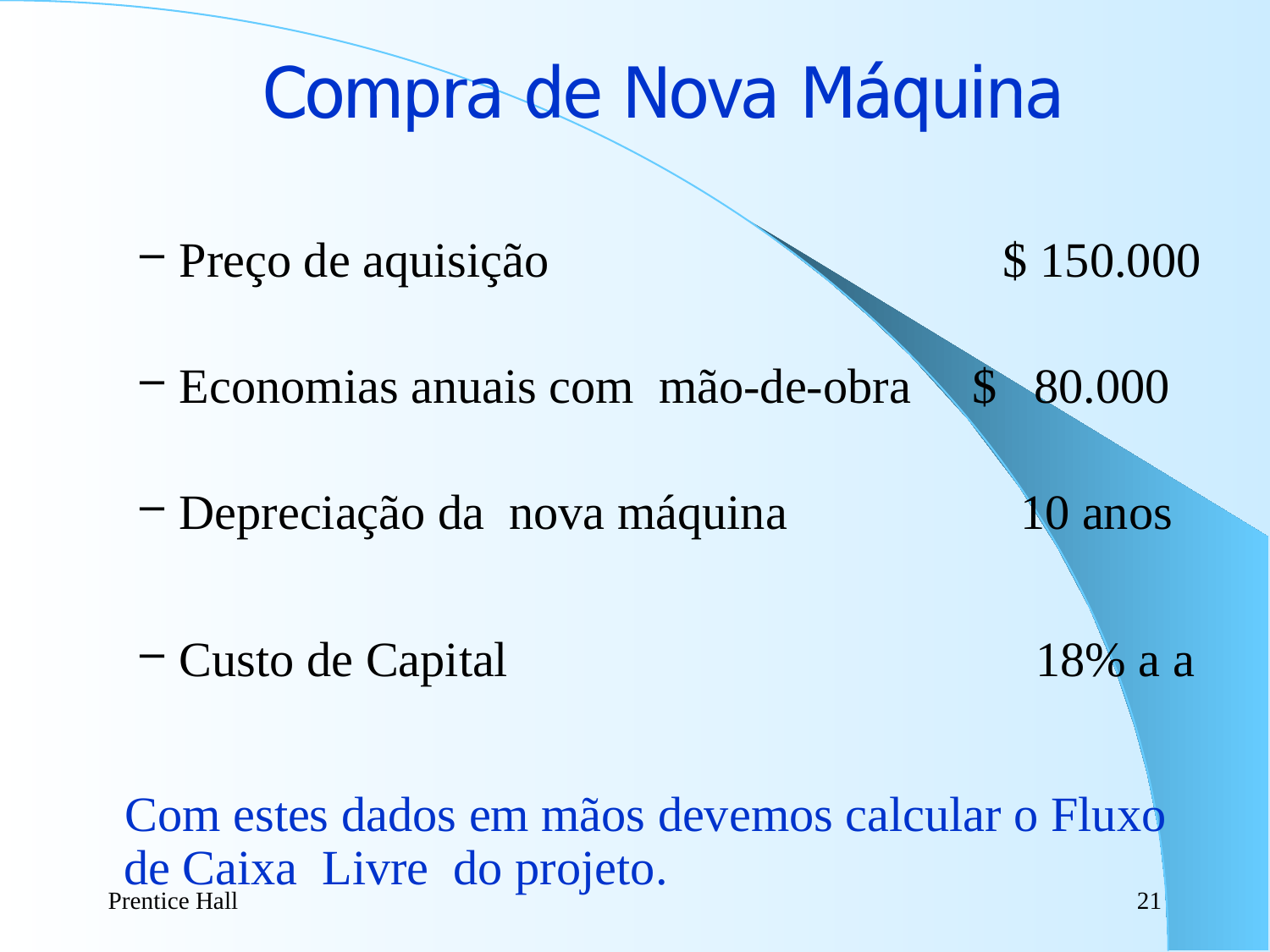

# Compra de Nova Máquina

Preço de aquisição                                     $ 150.000

Economias anuais com  mão-de-obra     $   80.000

Depreciação da  nova máquina                   10 anos

Custo de Capital                                           18% a a
    Com estes dados em mãos devemos calcular o Fluxo de Caixa  Livre  do projeto.
Prentice Hall
21